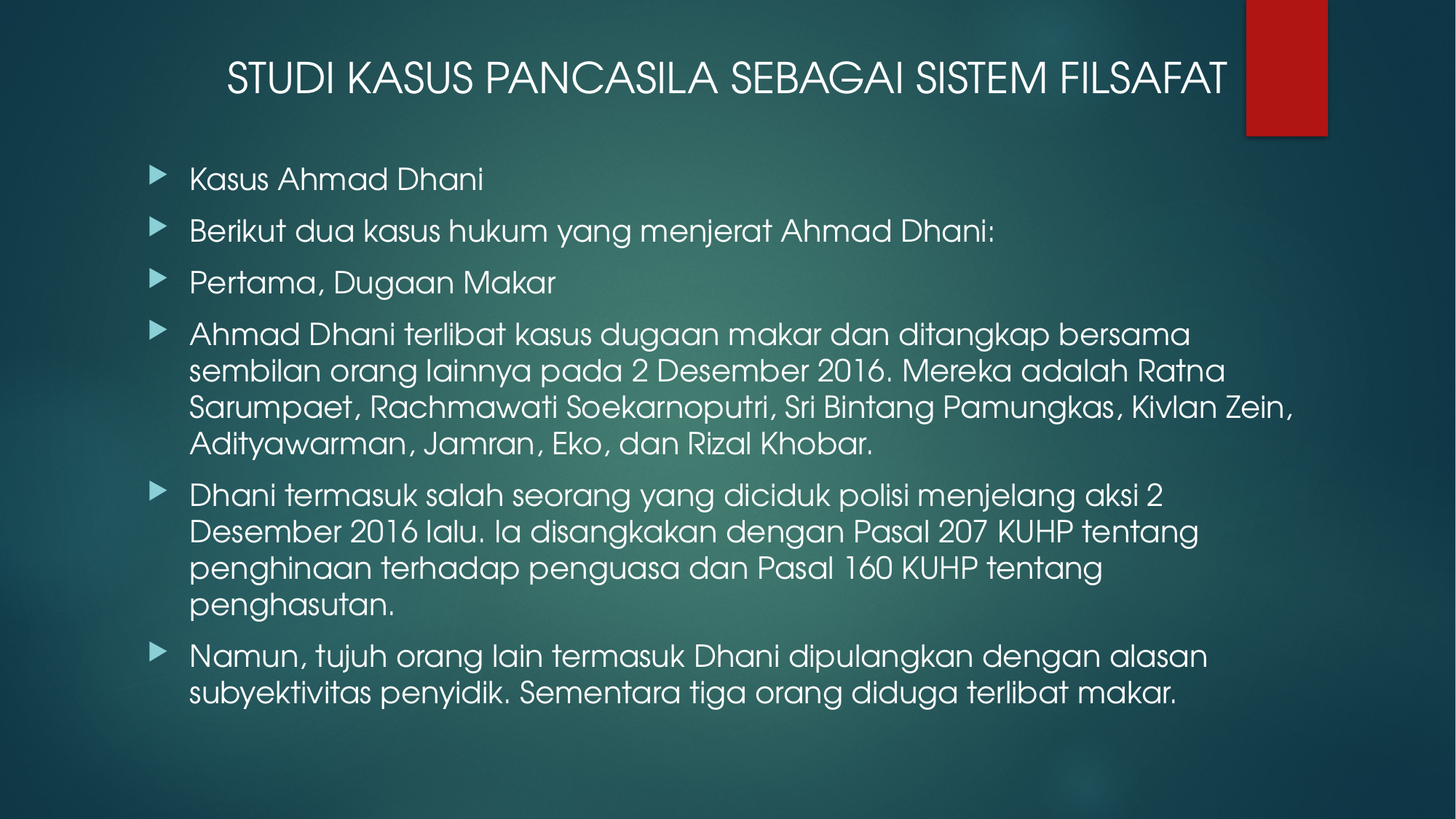

# STUDI KASUS PANCASILA SEBAGAI SISTEM FILSAFAT
Kasus Ahmad Dhani
Berikut dua kasus hukum yang menjerat Ahmad Dhani:
Pertama, Dugaan Makar
Ahmad Dhani terlibat kasus dugaan makar dan ditangkap bersama sembilan orang lainnya pada 2 Desember 2016. Mereka adalah Ratna Sarumpaet, Rachmawati Soekarnoputri, Sri Bintang Pamungkas, Kivlan Zein, Adityawarman, Jamran, Eko, dan Rizal Khobar.
Dhani termasuk salah seorang yang diciduk polisi menjelang aksi 2 Desember 2016 lalu. Ia disangkakan dengan Pasal 207 KUHP tentang penghinaan terhadap penguasa dan Pasal 160 KUHP tentang penghasutan.
Namun, tujuh orang lain termasuk Dhani dipulangkan dengan alasan subyektivitas penyidik. Sementara tiga orang diduga terlibat makar.